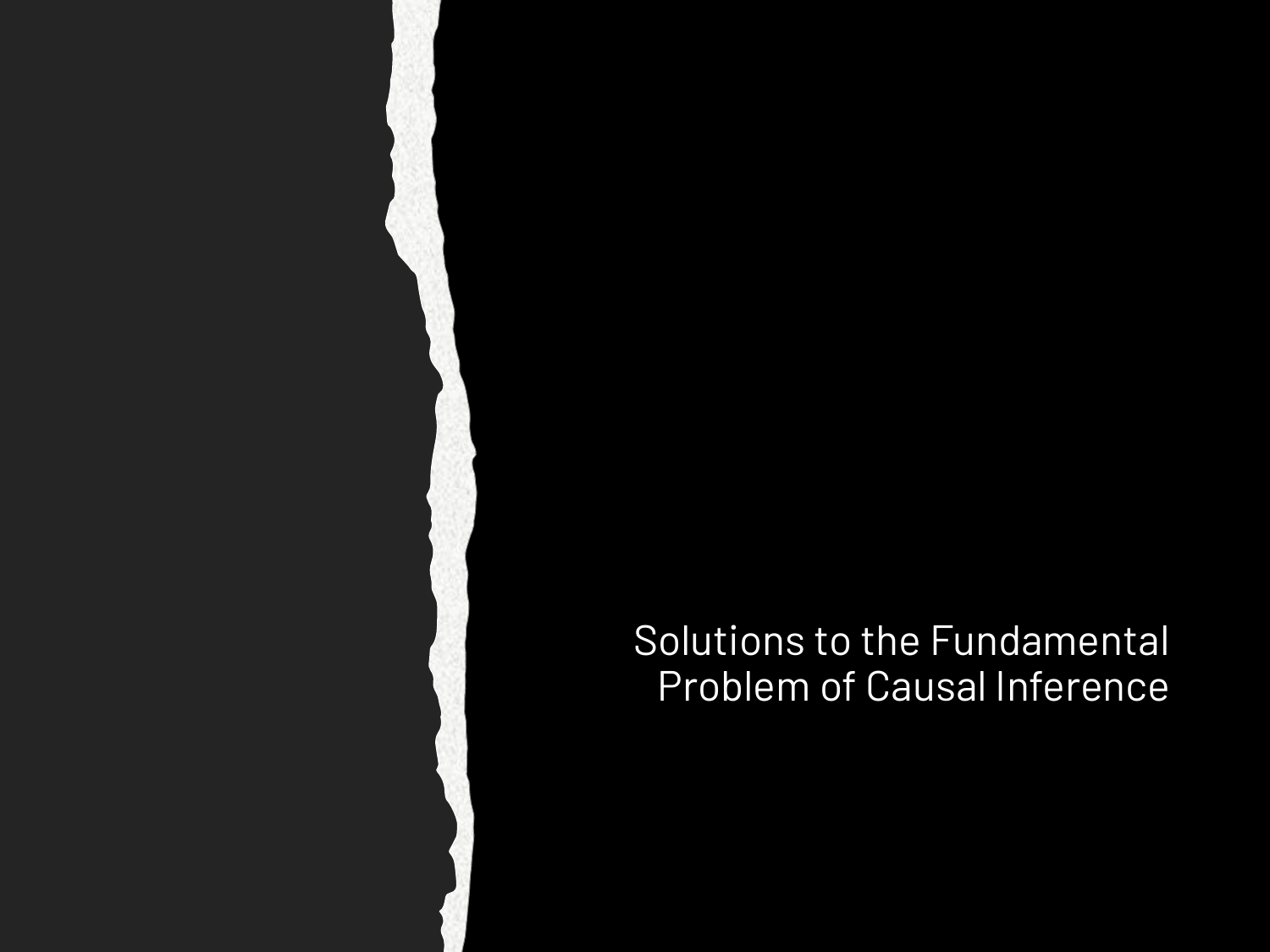

Solutions to the Fundamental Problem of Causal Inference